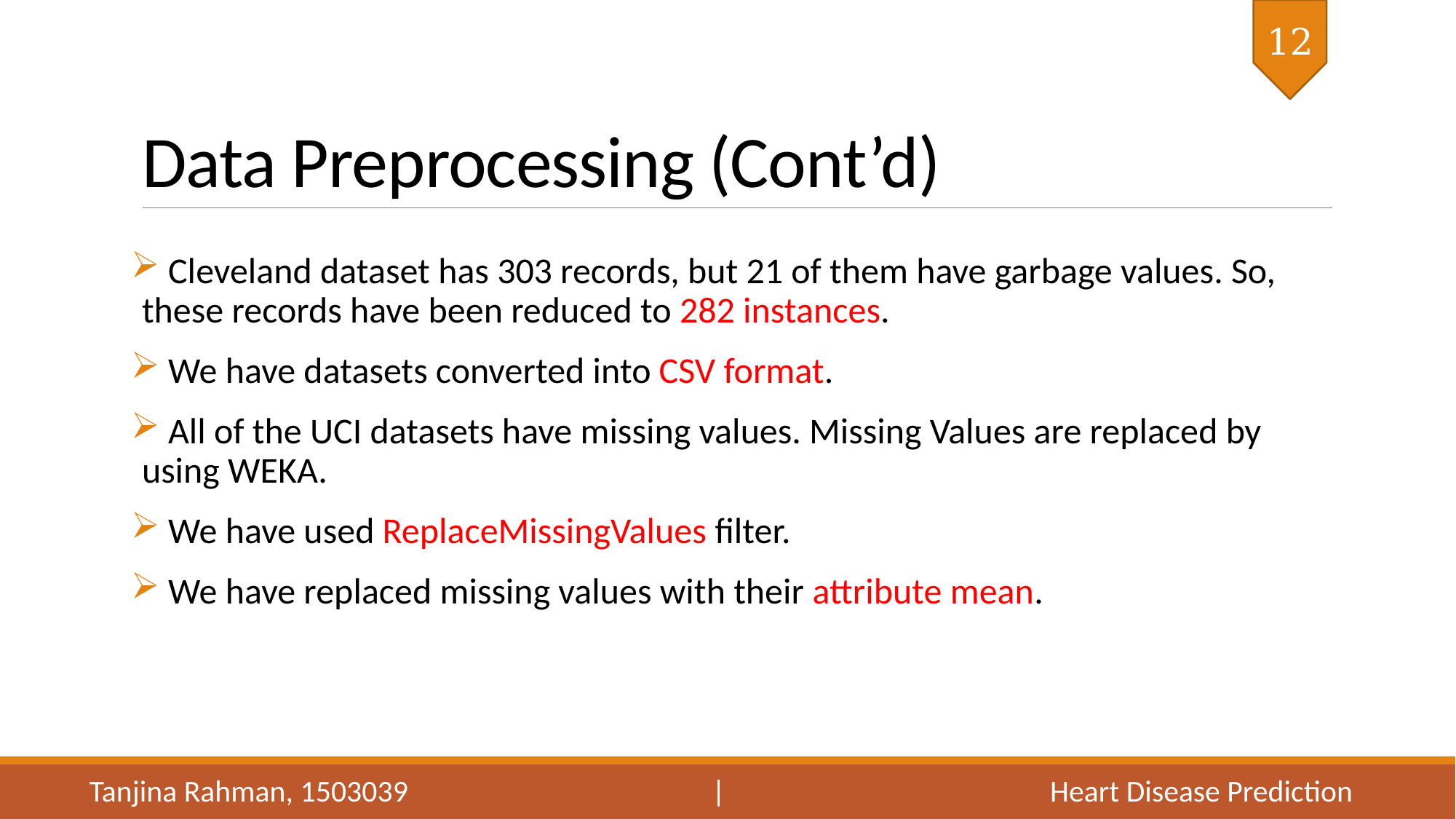

12
# Data Preprocessing (Cont’d)
 Cleveland dataset has 303 records, but 21 of them have garbage values. So, these records have been reduced to 282 instances.
 We have datasets converted into CSV format.
 All of the UCI datasets have missing values. Missing Values are replaced by using WEKA.
 We have used ReplaceMissingValues filter.
 We have replaced missing values with their attribute mean.

Tanjina Rahman, 1503039                                            |                                               Heart Disease Prediction